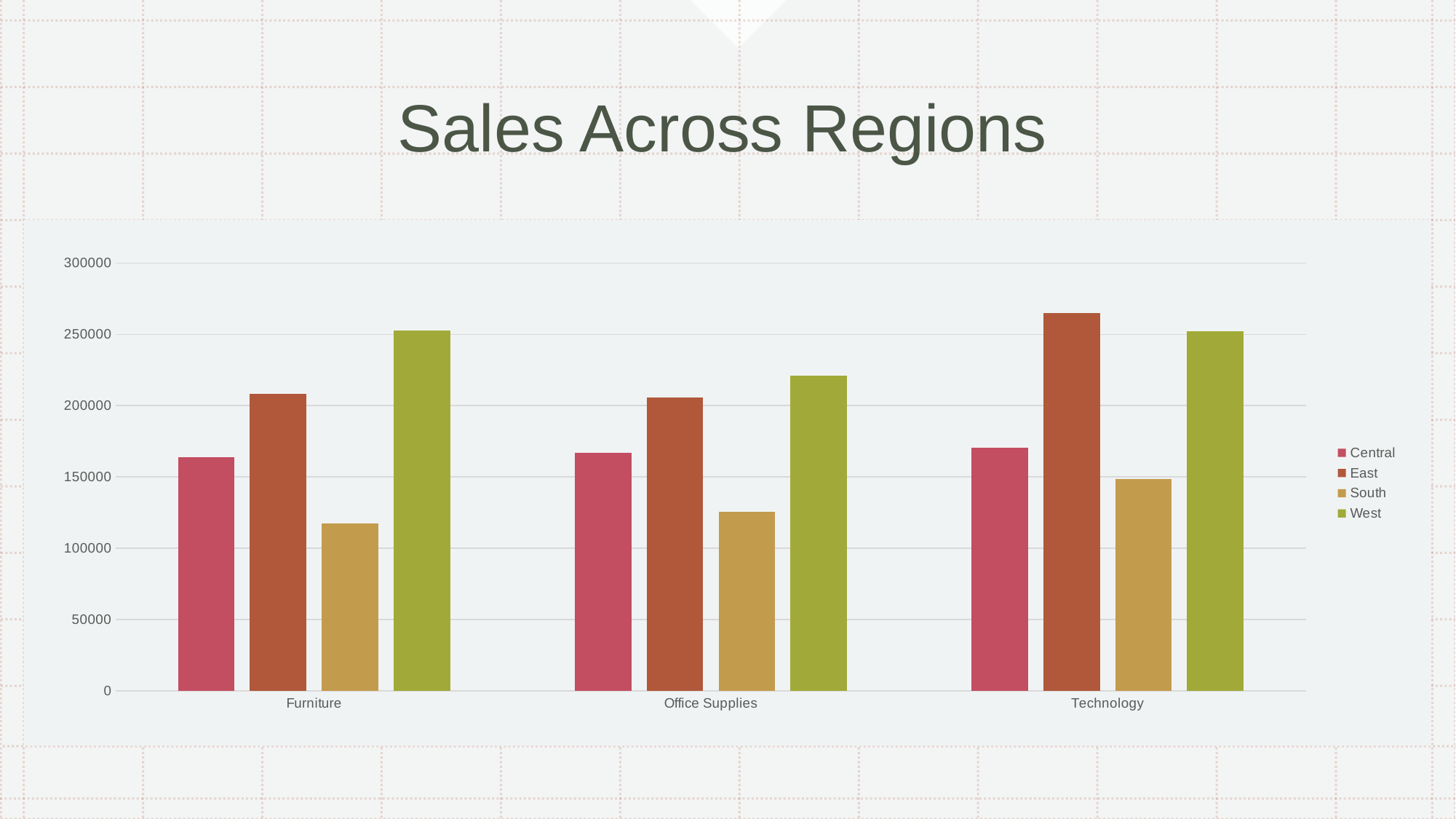

# Sales Across Regions

### Chart

| Category | Central | East | South | West |
|---|---|---|---|---|
| Furniture | 163797.16379999995 | 208291.2040000001 | 117298.684 | 252612.74350000004 |
| Office Supplies | 167026.41499999992 | 205516.0549999998 | 125651.31299999986 | 220853.24899999975 |
| Technology | 170416.3119999999 | 264973.98100000055 | 148771.90799999997 | 251991.83199999967 |